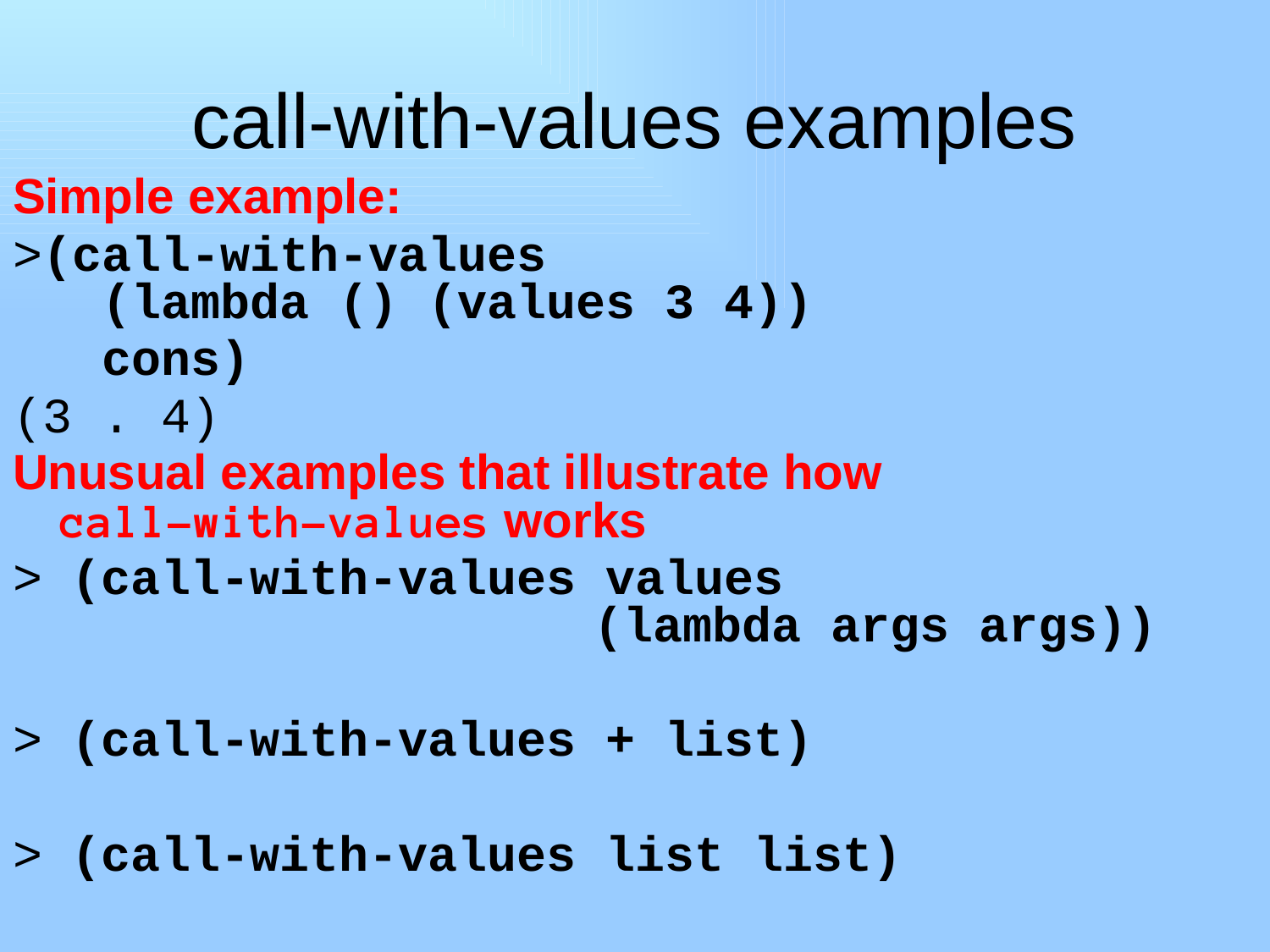

# call-with-values examples
Simple example:
>(call-with-values
   (lambda () (values 3 4))
   cons)
(3 . 4)
Unusual examples that illustrate how
call-with-values works
> (call-with-values values
                  (lambda args args))

> (call-with-values + list)

> (call-with-values list list)